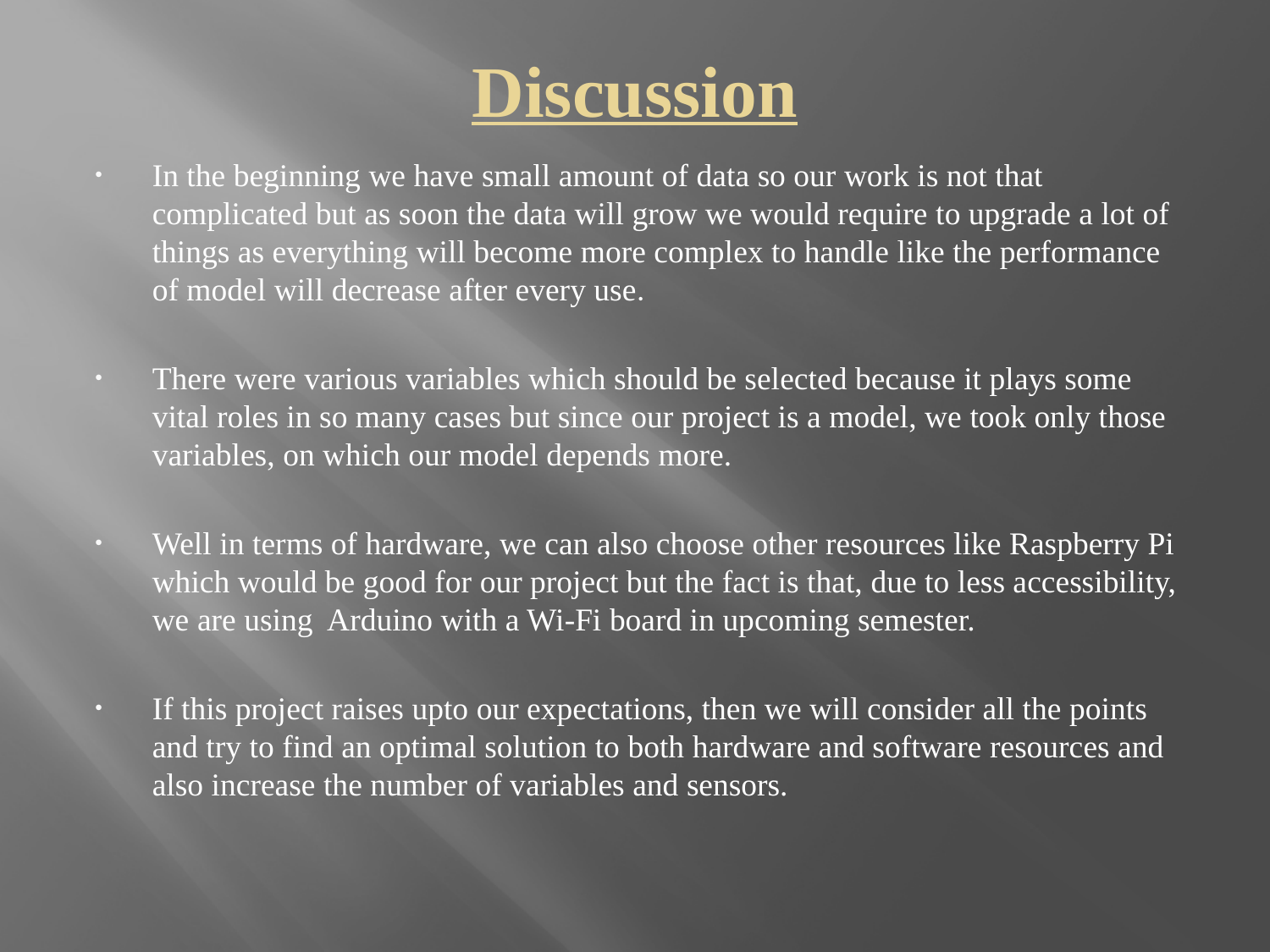

Discussion
In the beginning we have small amount of data so our work is not that complicated but as soon the data will grow we would require to upgrade a lot of things as everything will become more complex to handle like the performance of model will decrease after every use.

There were various variables which should be selected because it plays some vital roles in so many cases but since our project is a model, we took only those variables, on which our model depends more.

Well in terms of hardware, we can also choose other resources like Raspberry Pi which would be good for our project but the fact is that, due to less accessibility, we are using  Arduino with a Wi-Fi board in upcoming semester.

If this project raises upto our expectations, then we will consider all the points and try to find an optimal solution to both hardware and software resources and also increase the number of variables and sensors.